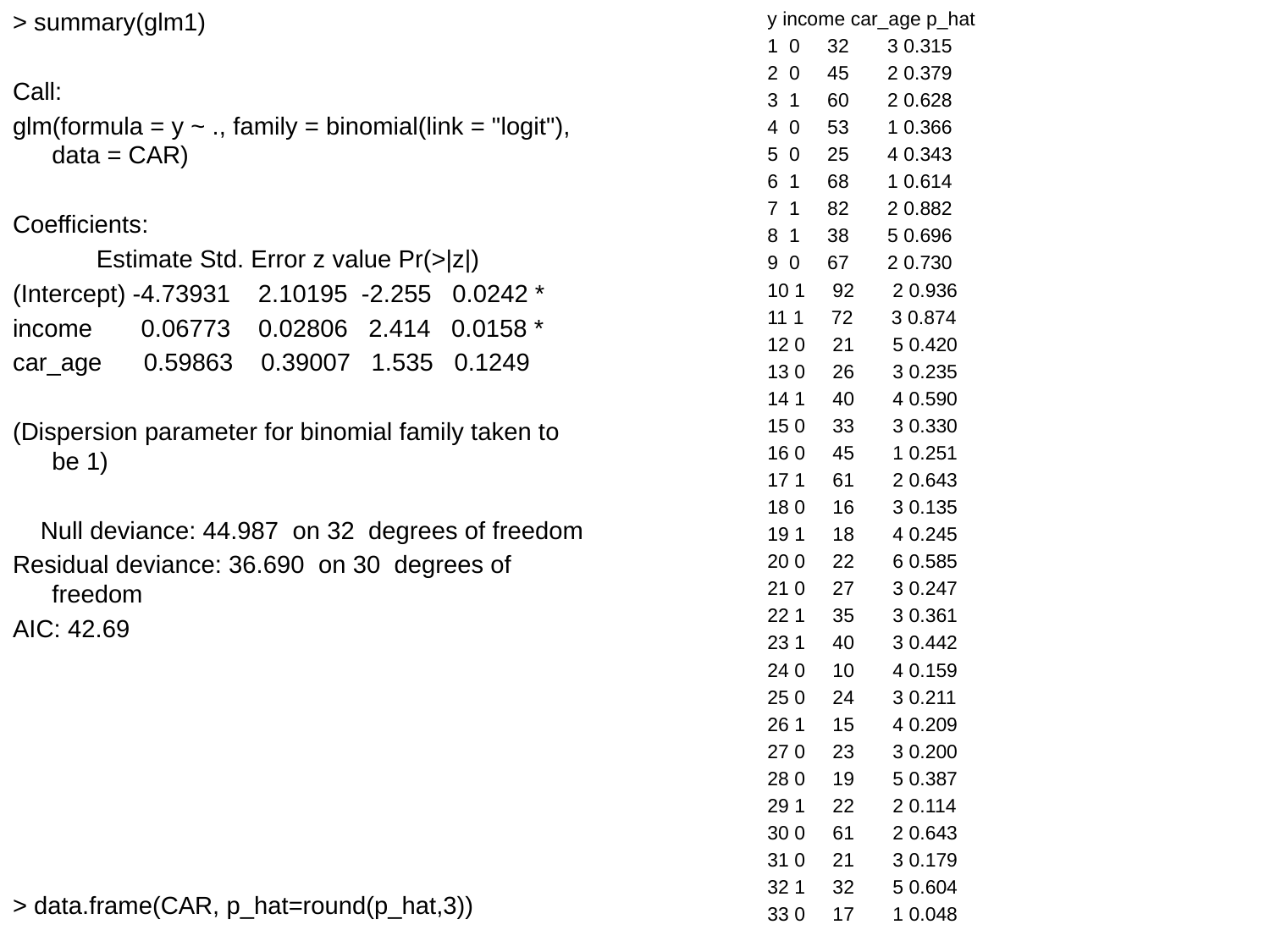

> summary(glm1)

Call:
glm(formula = y ~ ., family = binomial(link = "logit"), data = CAR)

Coefficients:
            Estimate Std. Error z value Pr(>|z|)
(Intercept) -4.73931    2.10195  -2.255   0.0242 *
income       0.06773    0.02806   2.414   0.0158 *
car_age      0.59863    0.39007   1.535   0.1249

(Dispersion parameter for binomial family taken to be 1)

    Null deviance: 44.987  on 32  degrees of freedom
Residual deviance: 36.690  on 30  degrees of freedom
AIC: 42.69

> data.frame(CAR, p_hat=round(p_hat,3))
y income car_age p_hat
1  0     32       3 0.315
2  0     45       2 0.379
3  1     60       2 0.628
4  0     53       1 0.366
5  0     25       4 0.343
6  1     68       1 0.614
7  1     82       2 0.882
8  1     38       5 0.696
9  0     67       2 0.730
10 1     92       2 0.936
11 1     72       3 0.874
12 0     21       5 0.420
13 0     26       3 0.235
14 1     40       4 0.590
15 0     33       3 0.330
16 0     45       1 0.251
17 1     61       2 0.643
18 0     16       3 0.135
19 1     18       4 0.245
20 0     22       6 0.585
21 0     27       3 0.247
22 1     35       3 0.361
23 1     40       3 0.442
24 0     10       4 0.159
25 0     24       3 0.211
26 1     15       4 0.209
27 0     23       3 0.200
28 0     19       5 0.387
29 1     22       2 0.114
30 0     61       2 0.643
31 0     21       3 0.179
32 1     32       5 0.604
33 0     17       1 0.048